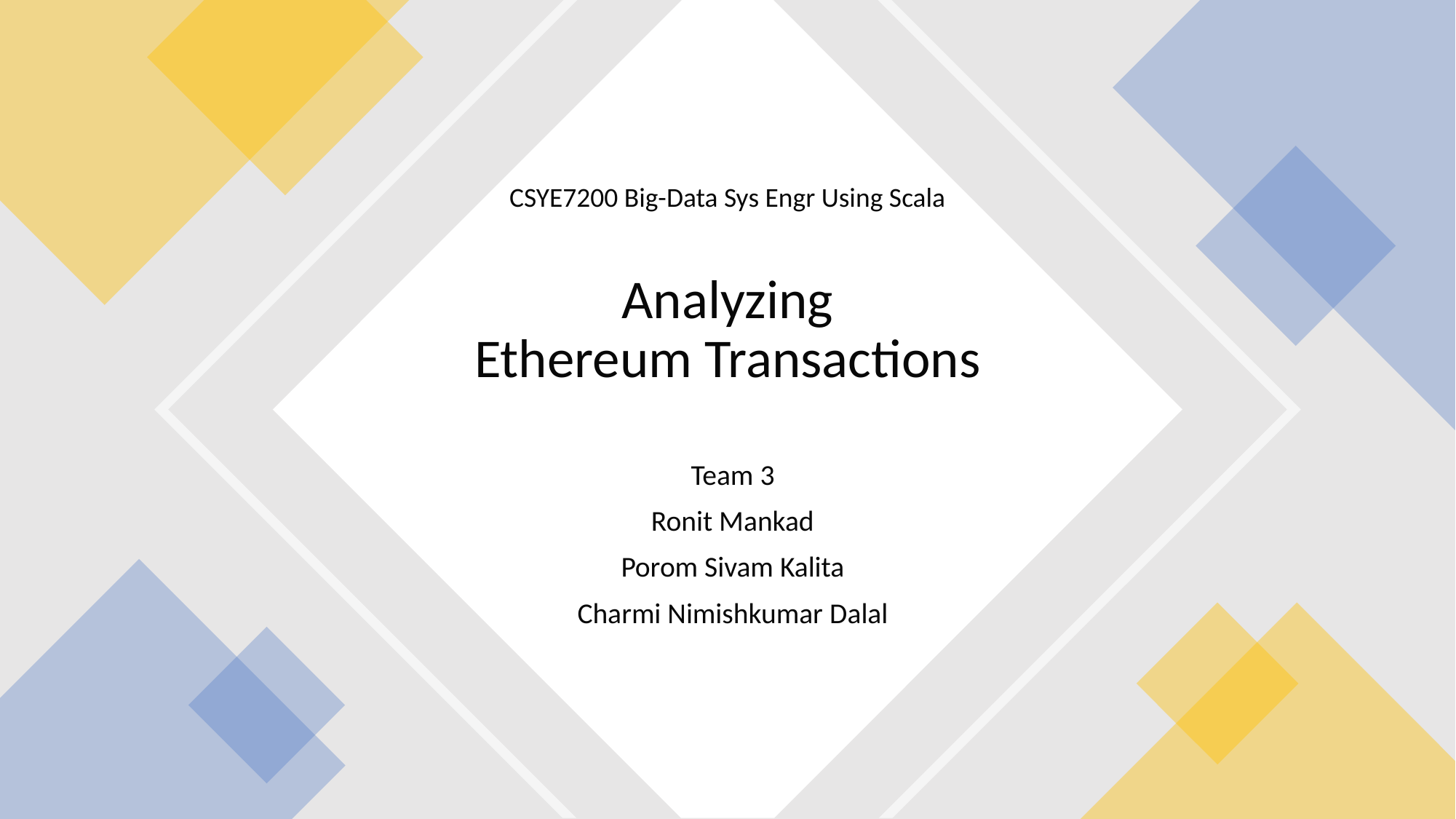

# CSYE7200 Big-Data Sys Engr Using Scala
Analyzing Ethereum Transactions

Team 3
Ronit Mankad
Porom Sivam Kalita
Charmi Nimishkumar Dalal